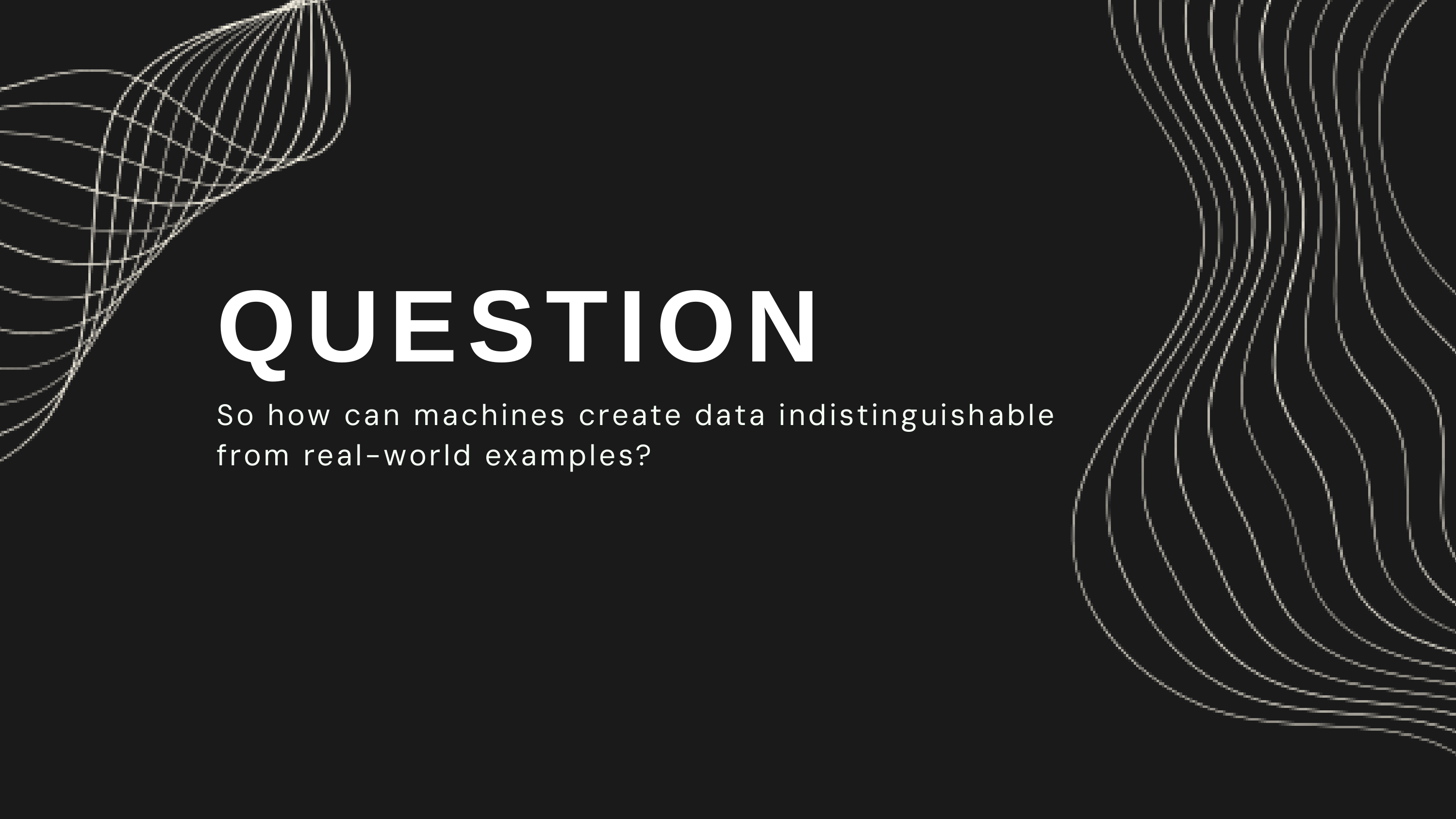

QUESTION
So how can machines create data indistinguishable from real-world examples?